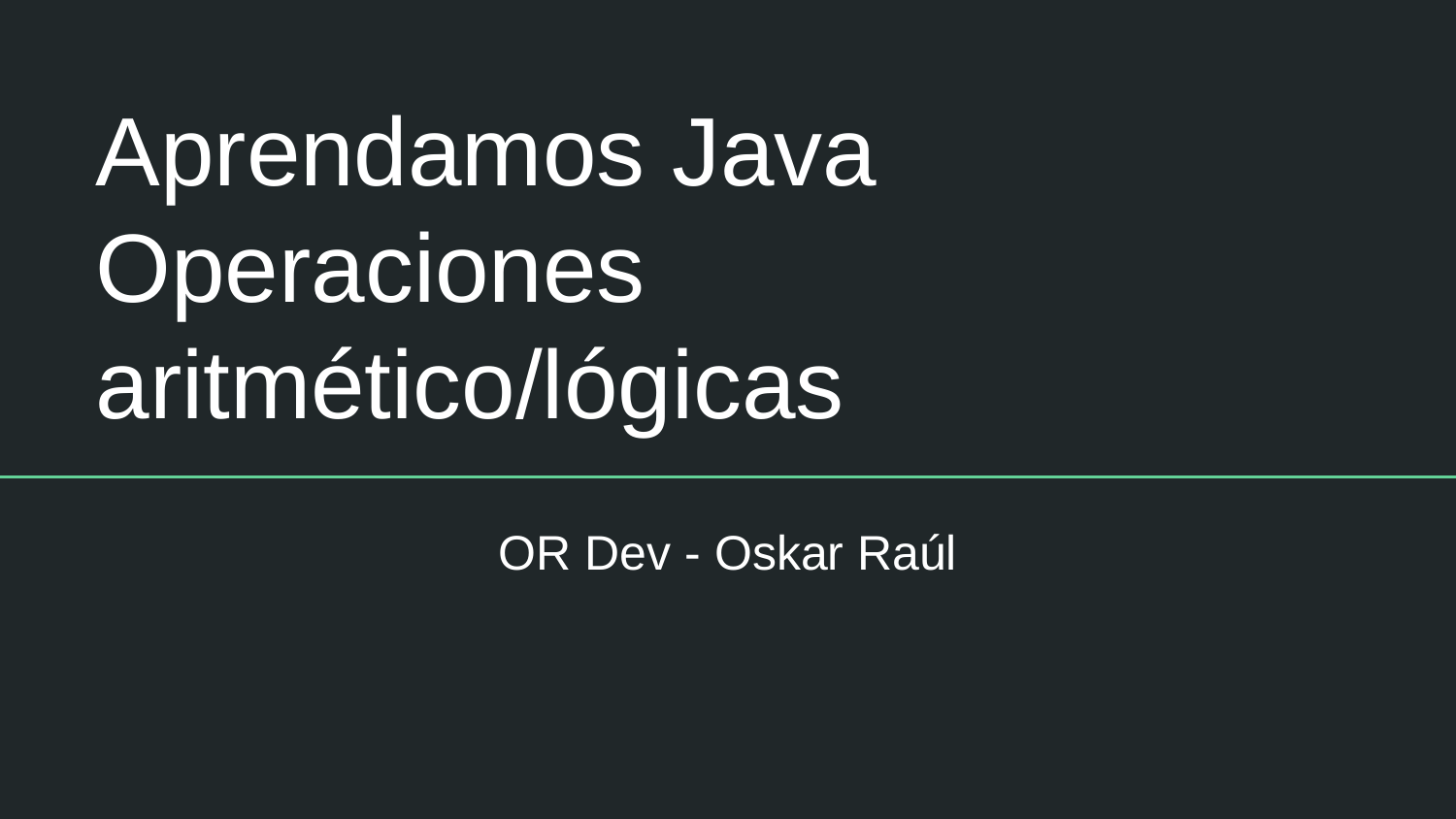

# Aprendamos Java
Operaciones aritmético/lógicas
OR Dev - Oskar Raúl